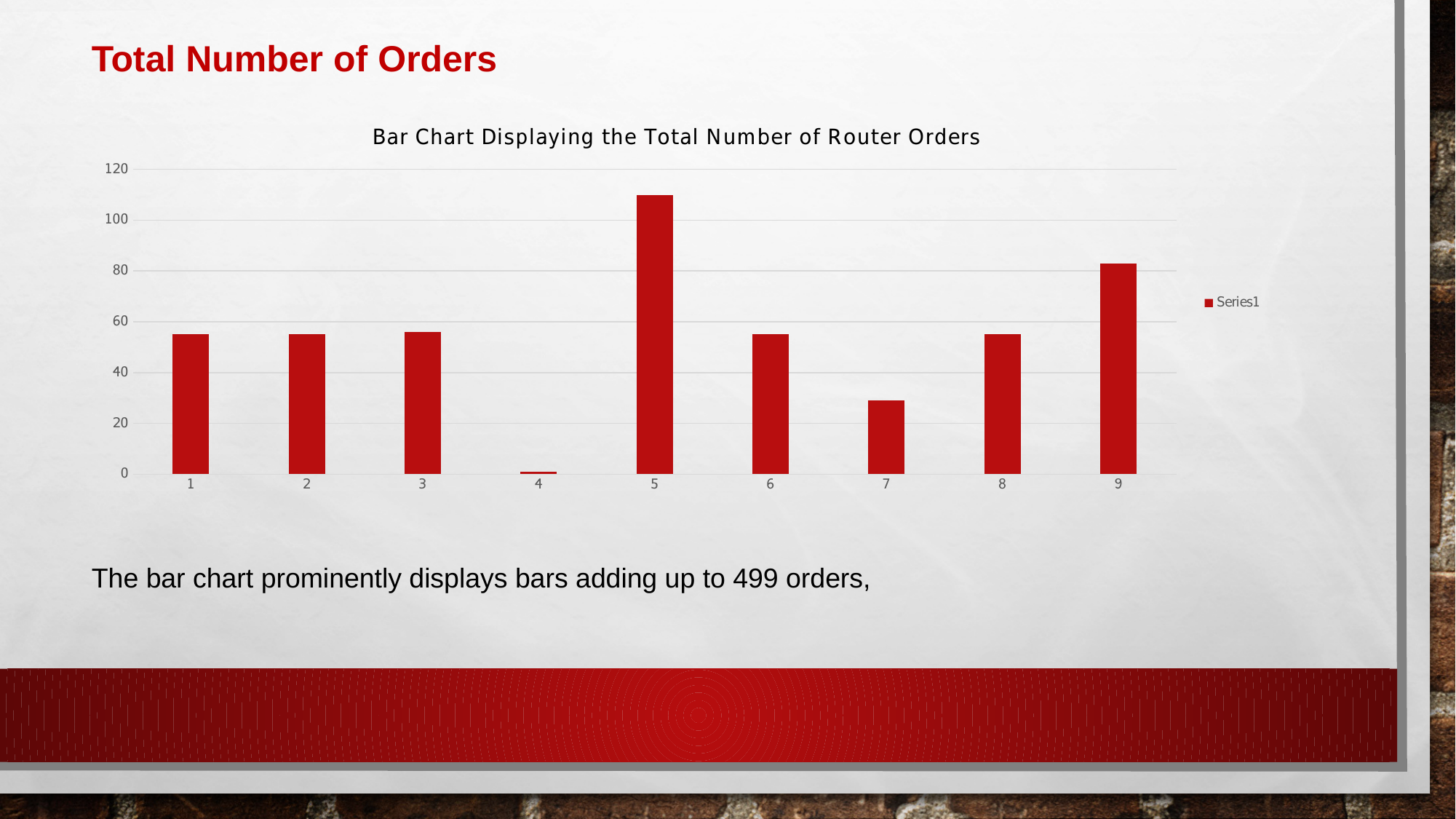

Total Number of Orders

### Chart: Bar Chart Displaying the Total Number of Router Orders

| Category |  |
|---|---|
| 1 | 55.0 |
| 2 | 55.0 |
| 3 | 56.0 |
| 4 | 1.0 |
| 5 | 110.0 |
| 6 | 55.0 |
| 7 | 29.0 |
| 8 | 55.0 |
| 9 | 83.0 |
The bar chart prominently displays bars adding up to 499 orders,